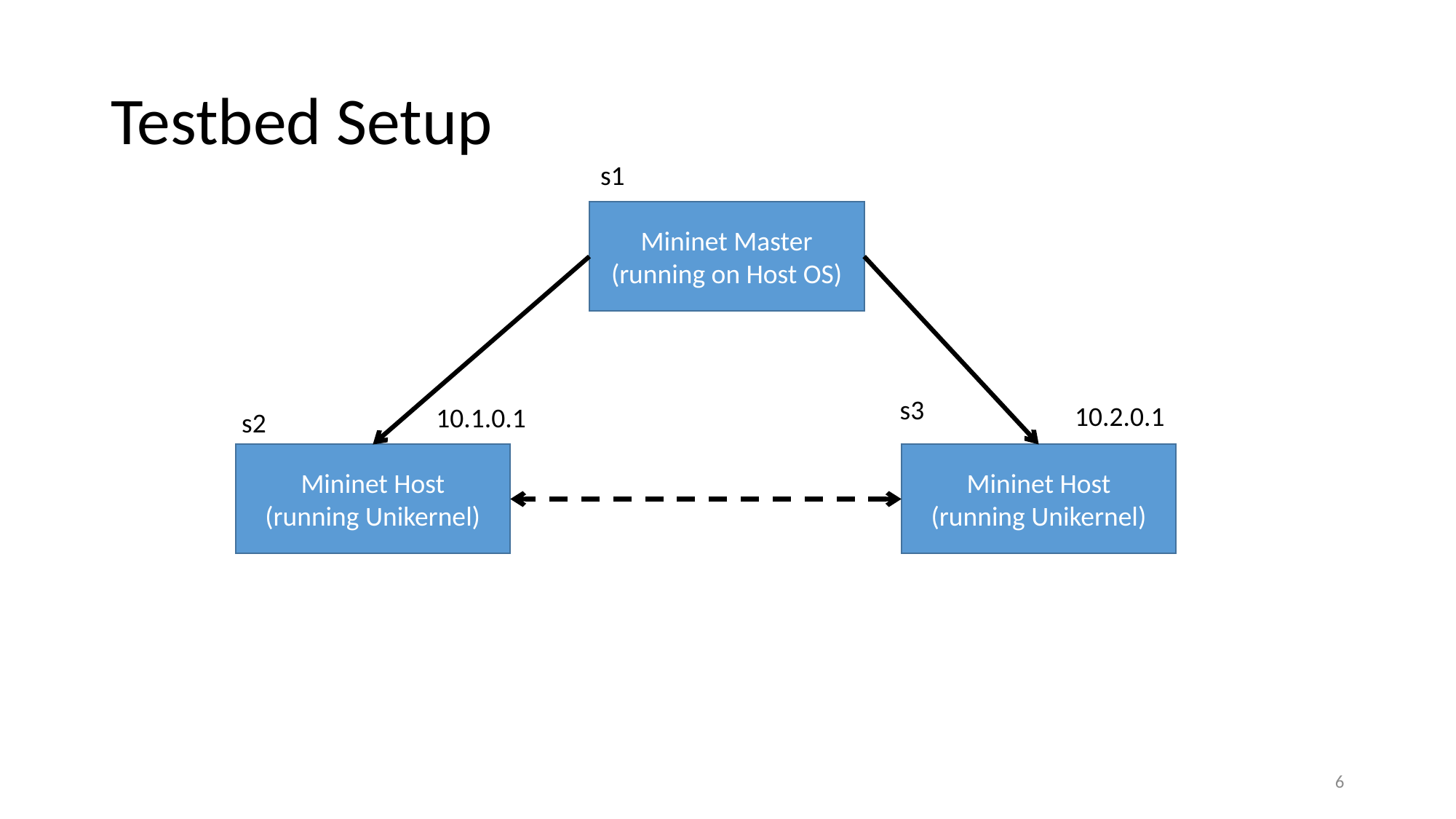

# Testbed Setup
s1
Mininet Master
(running on Host OS)
s3
10.2.0.1
10.1.0.1
s2
Mininet Host
(running Unikernel)
Mininet Host
(running Unikernel)
6